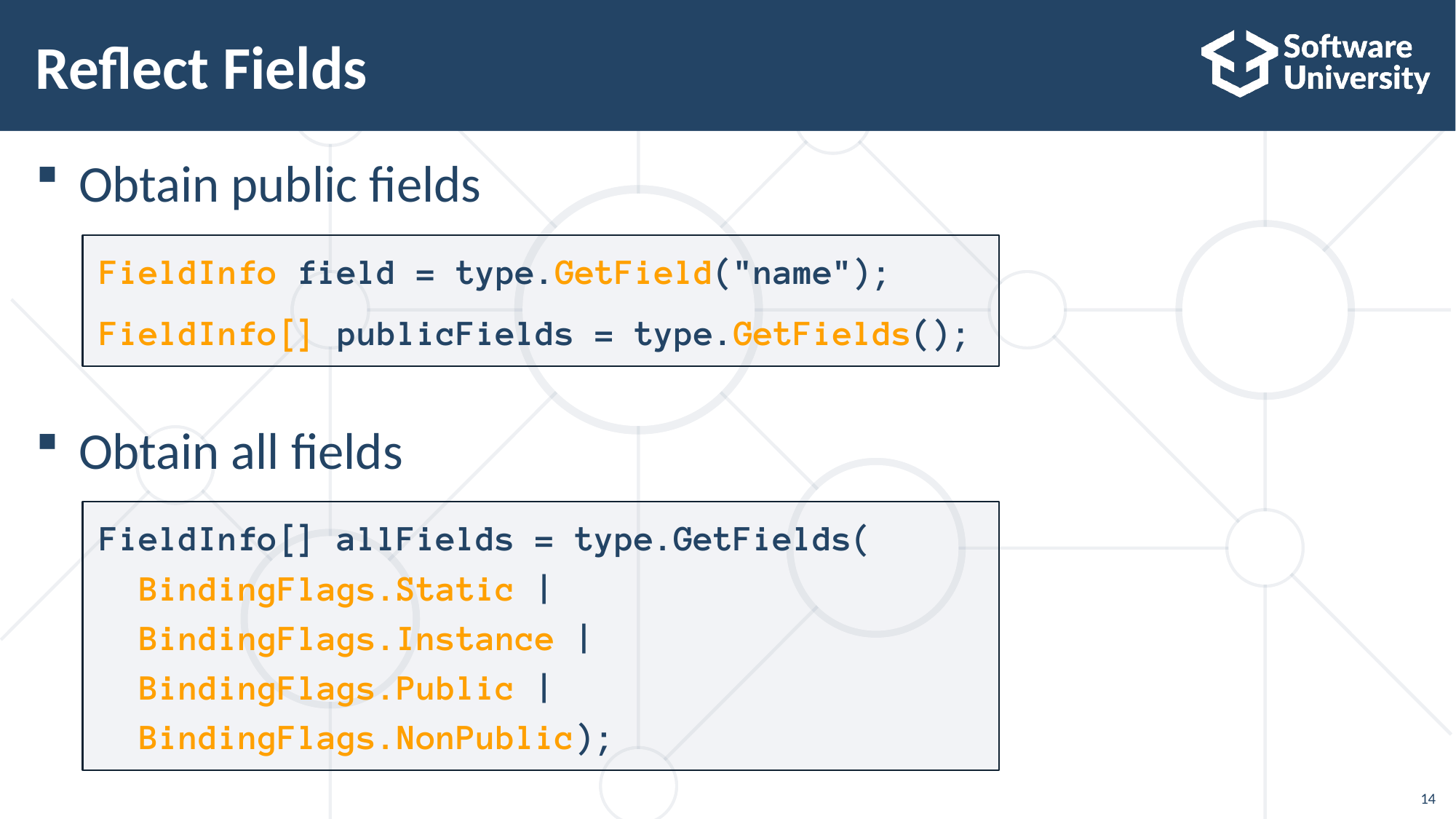

# Reflect Fields
Obtain public fields

Obtain all fields

FieldInfo field = type.GetField("name");
FieldInfo[] publicFields = type.GetFields();
FieldInfo[] allFields = type.GetFields(
  BindingFlags.Static |
  BindingFlags.Instance |
  BindingFlags.Public |
  BindingFlags.NonPublic);
14